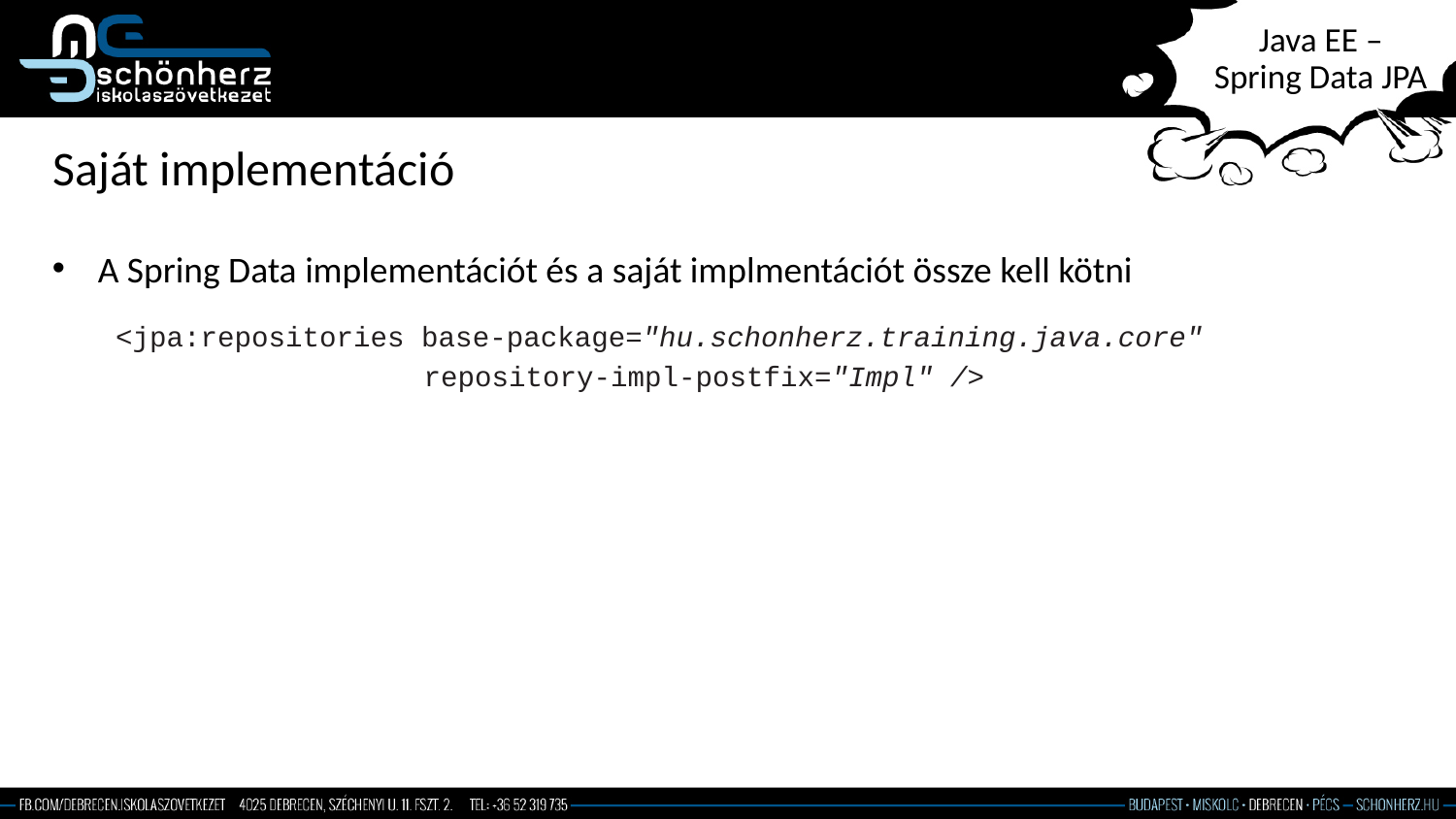

# Java EE – Spring Data JPA
Saját implementáció
A Spring Data implementációt és a saját implmentációt össze kell kötni
<jpa:repositories base-package="hu.schonherz.training.java.core"
		 repository-impl-postfix="Impl" />